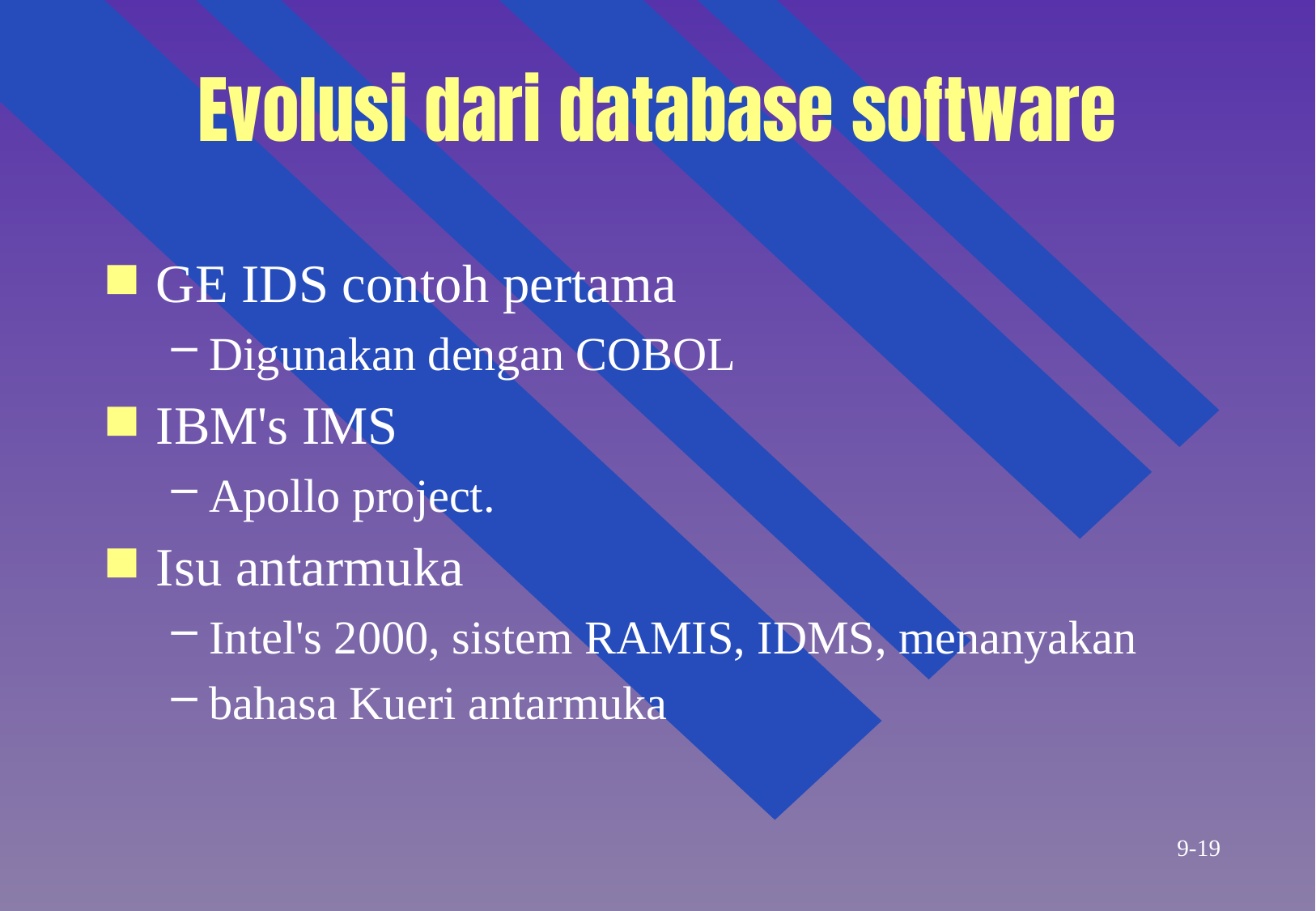

# Evolusi dari database software
GE IDS contoh pertama
Digunakan dengan COBOL
IBM's IMS
Apollo project.
Isu antarmuka
Intel's 2000, sistem RAMIS, IDMS, menanyakan
bahasa Kueri antarmuka
9-19